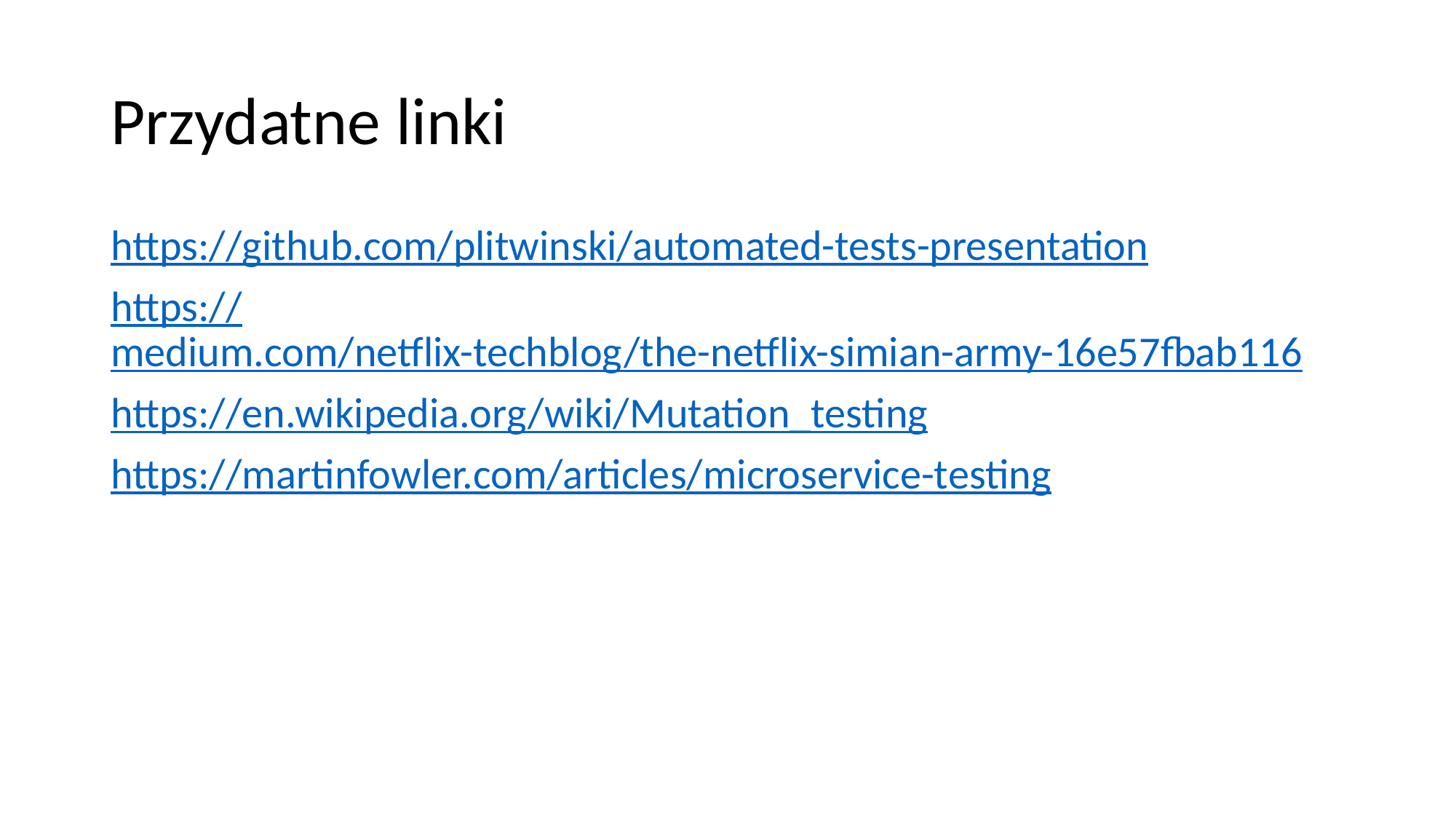

# Przydatne linki
https://github.com/plitwinski/automated-tests-presentation
https://medium.com/netflix-techblog/the-netflix-simian-army-16e57fbab116
https://en.wikipedia.org/wiki/Mutation_testing
https://martinfowler.com/articles/microservice-testing